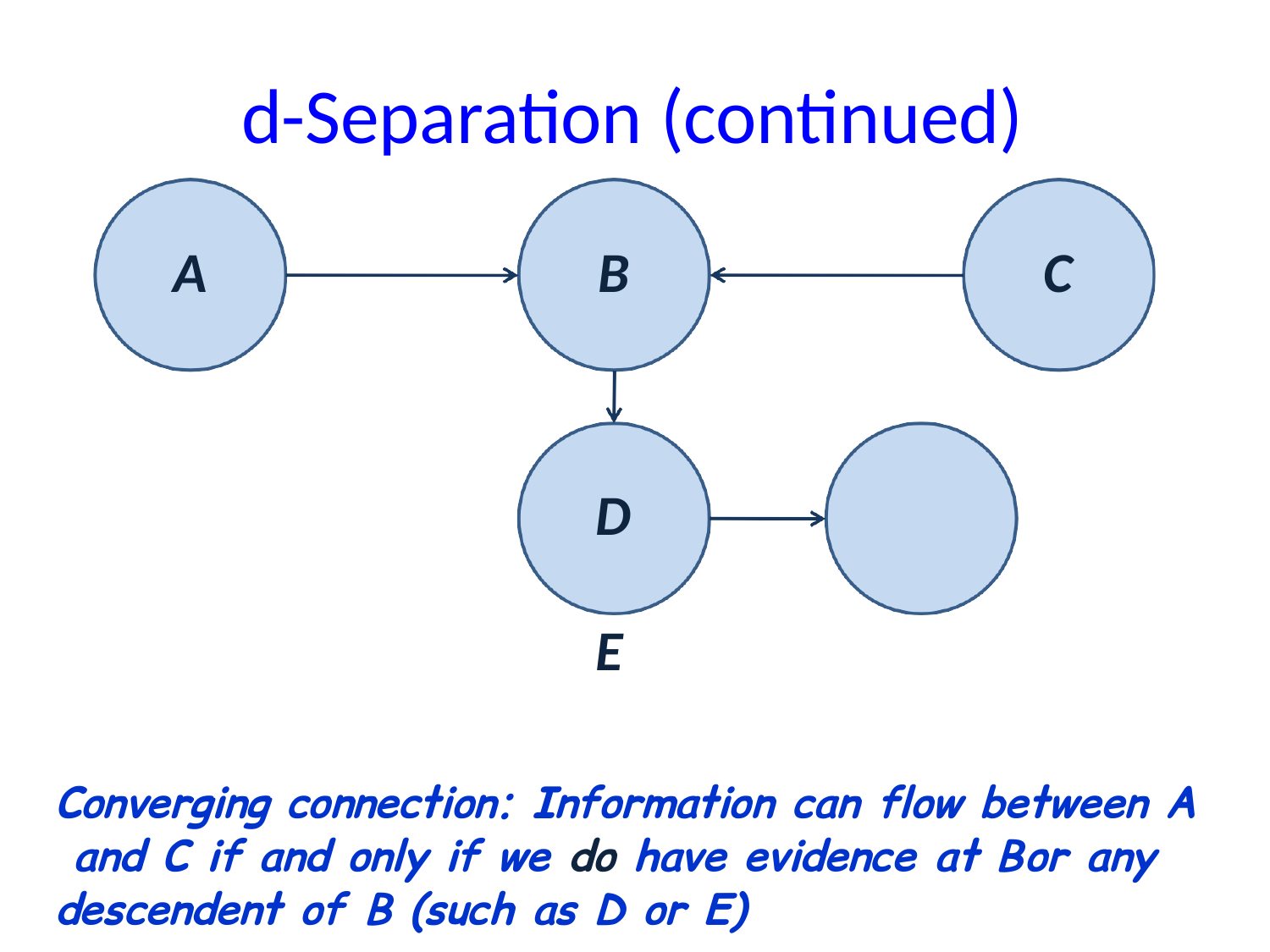

# d-Separation (continued)

A
B
C
D	E

Converging connection: Information can flow between A  and C if and only if we do have evidence at B	or any  descendent of	B	(such as D or E)